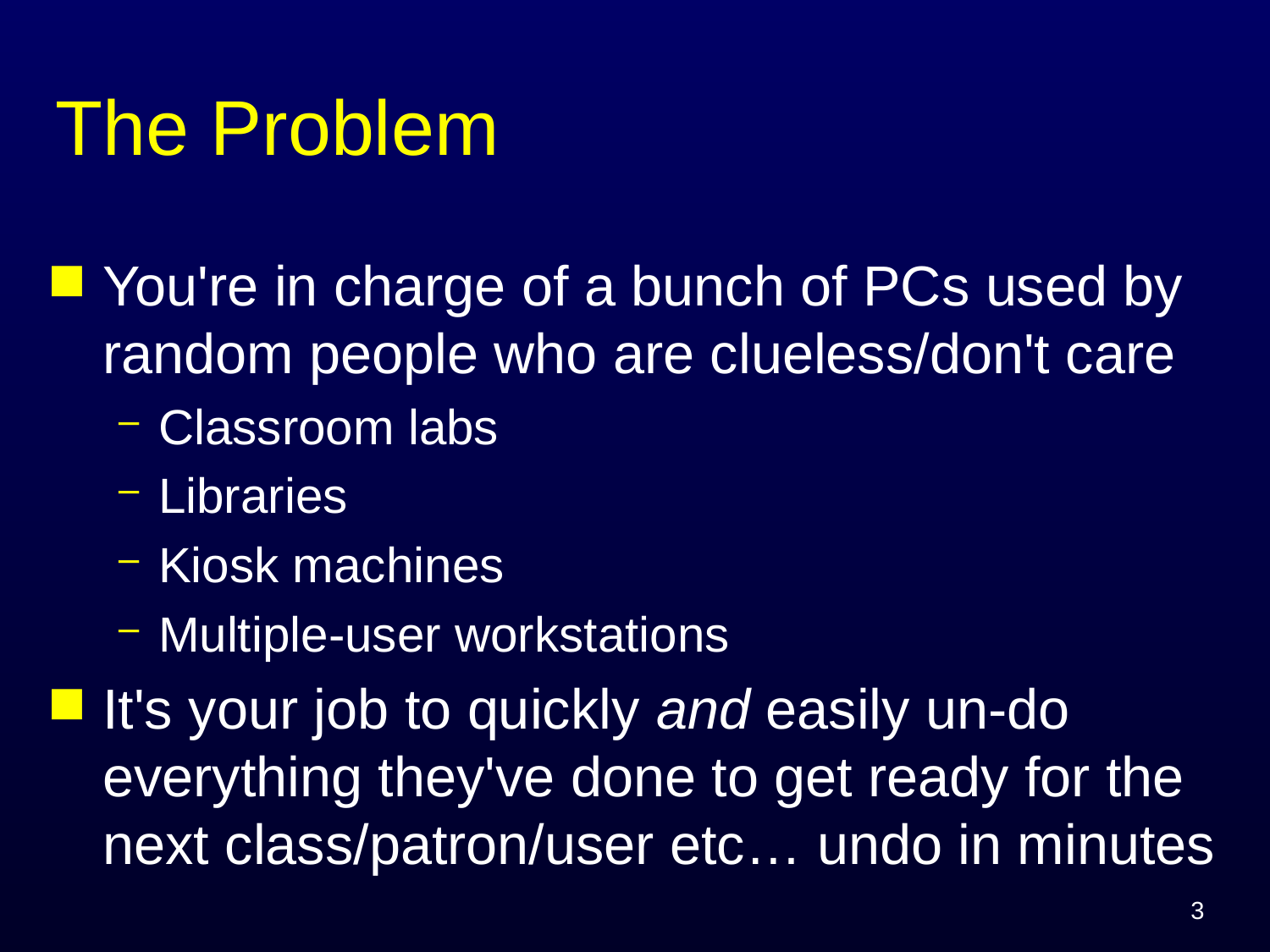

# The Problem
You're in charge of a bunch of PCs used by random people who are clueless/don't care
Classroom labs
Libraries
Kiosk machines
Multiple-user workstations
It's your job to quickly and easily un-do everything they've done to get ready for the next class/patron/user etc… undo in minutes
3